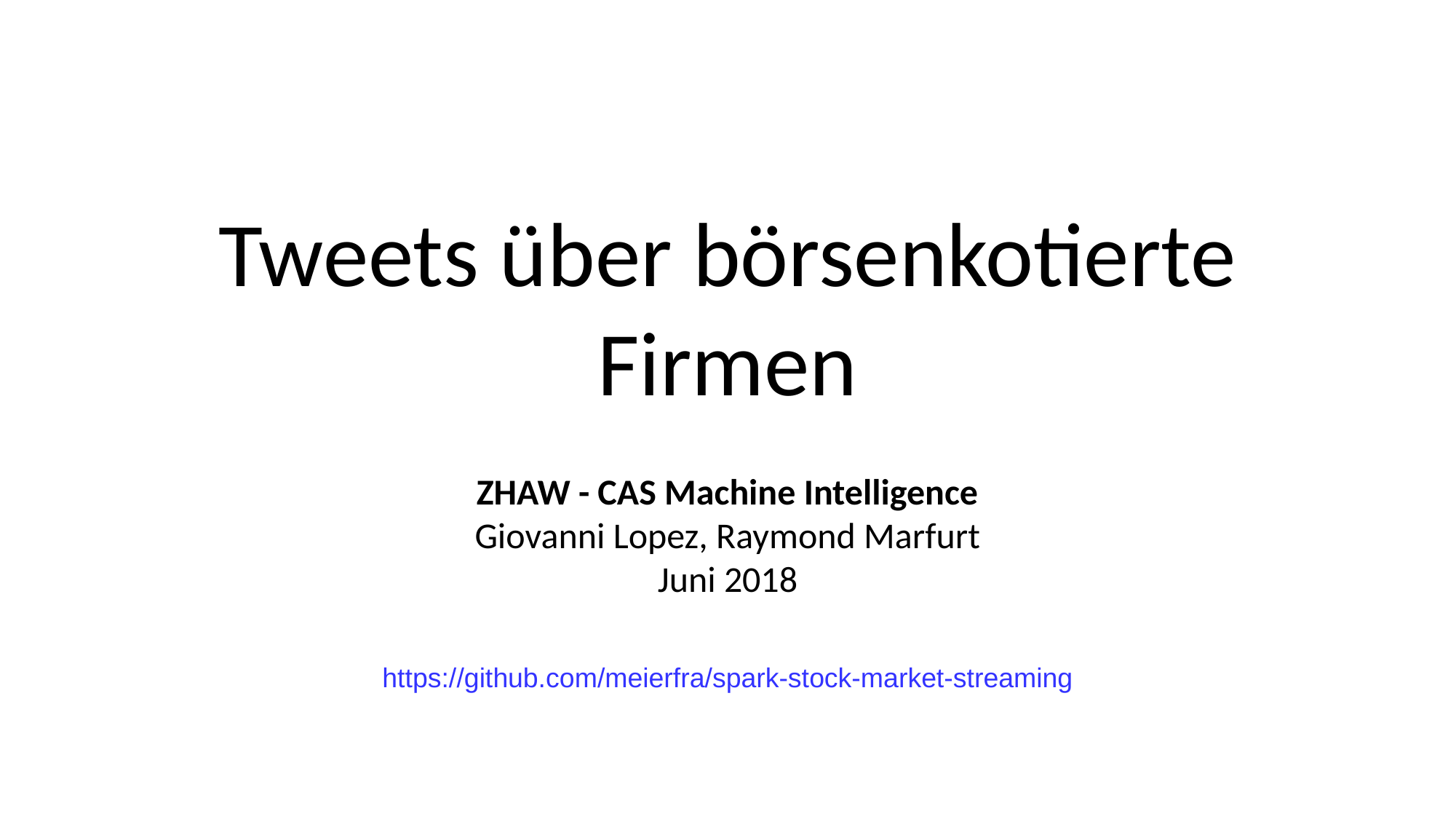

Tweets über börsenkotierte Firmen

ZHAW - CAS Machine Intelligence
Giovanni Lopez, Raymond Marfurt
Juni 2018
https://github.com/meierfra/spark-stock-market-streaming